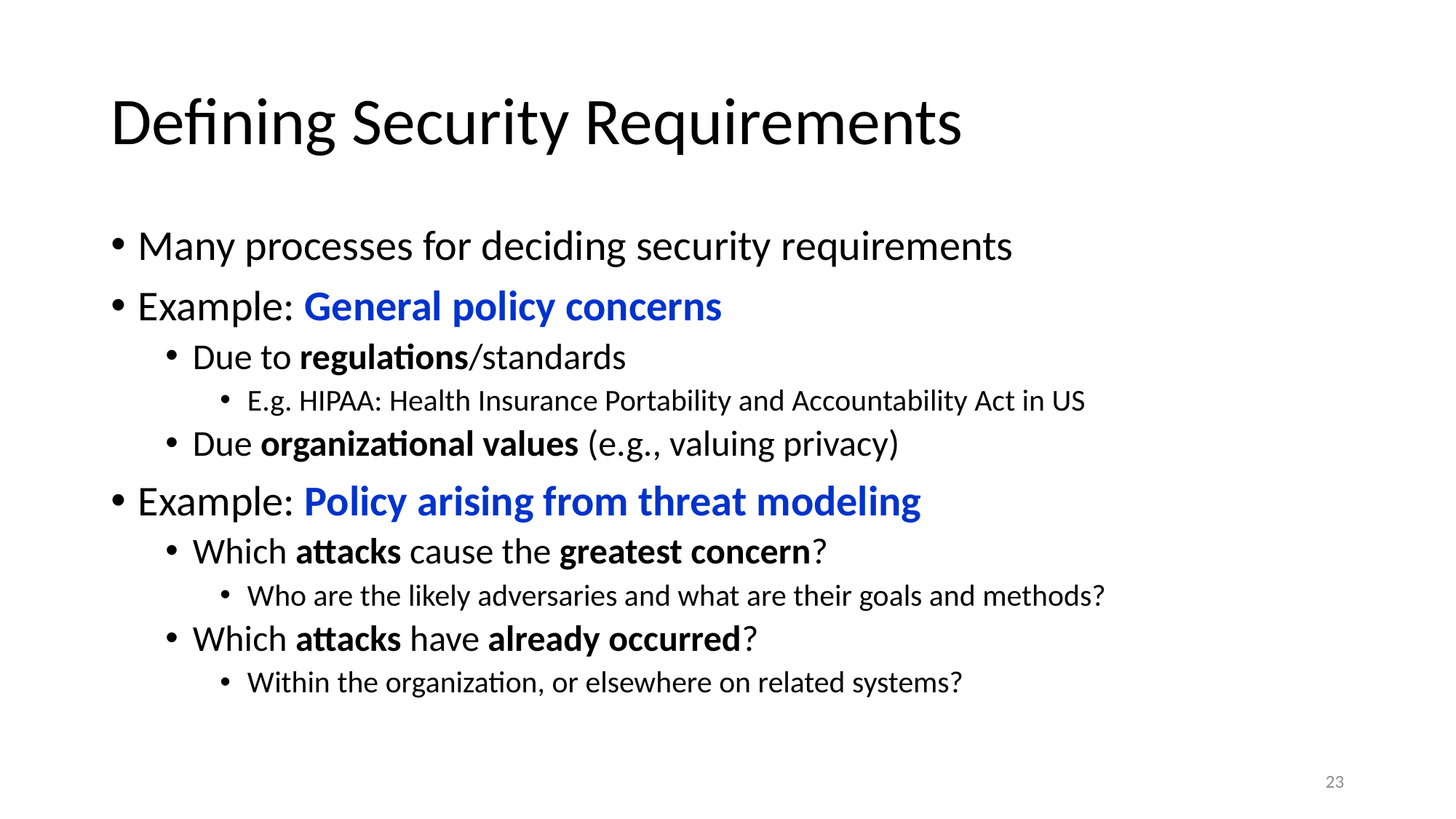

# Defining Security Requirements
Many processes for deciding security requirements
Example: General policy concerns
Due to regulations/standards
E.g. HIPAA: Health Insurance Portability and Accountability Act in US
Due organizational values (e.g., valuing privacy)
Example: Policy arising from threat modeling
Which attacks cause the greatest concern?
Who are the likely adversaries and what are their goals and methods?
Which attacks have already occurred?
Within the organization, or elsewhere on related systems?
23